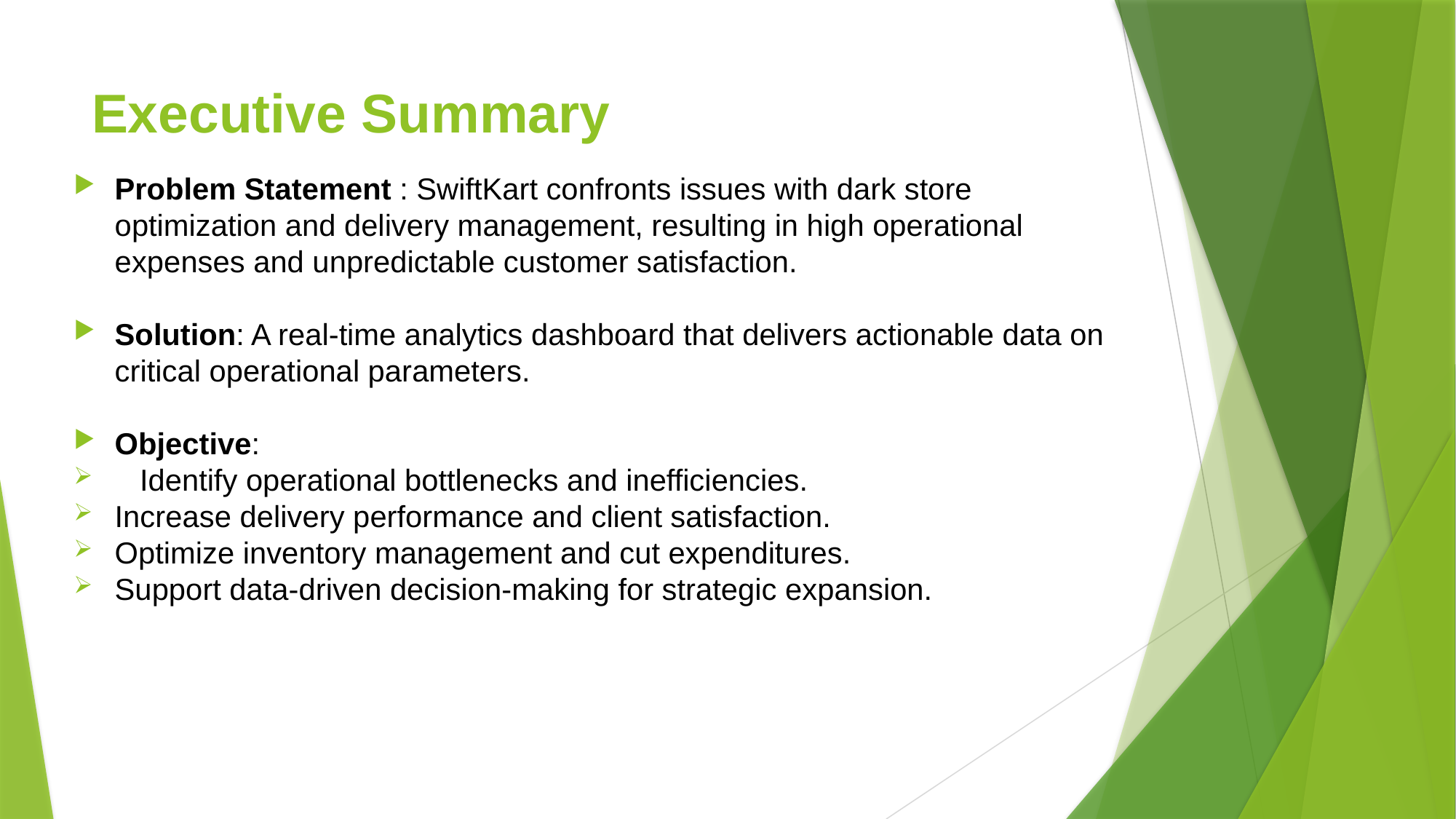

# Executive Summary
Problem Statement : SwiftKart confronts issues with dark store optimization and delivery management, resulting in high operational expenses and unpredictable customer satisfaction.

Solution: A real-time analytics dashboard that delivers actionable data on critical operational parameters.

Objective:
   Identify operational bottlenecks and inefficiencies.
Increase delivery performance and client satisfaction.
Optimize inventory management and cut expenditures.
Support data-driven decision-making for strategic expansion.